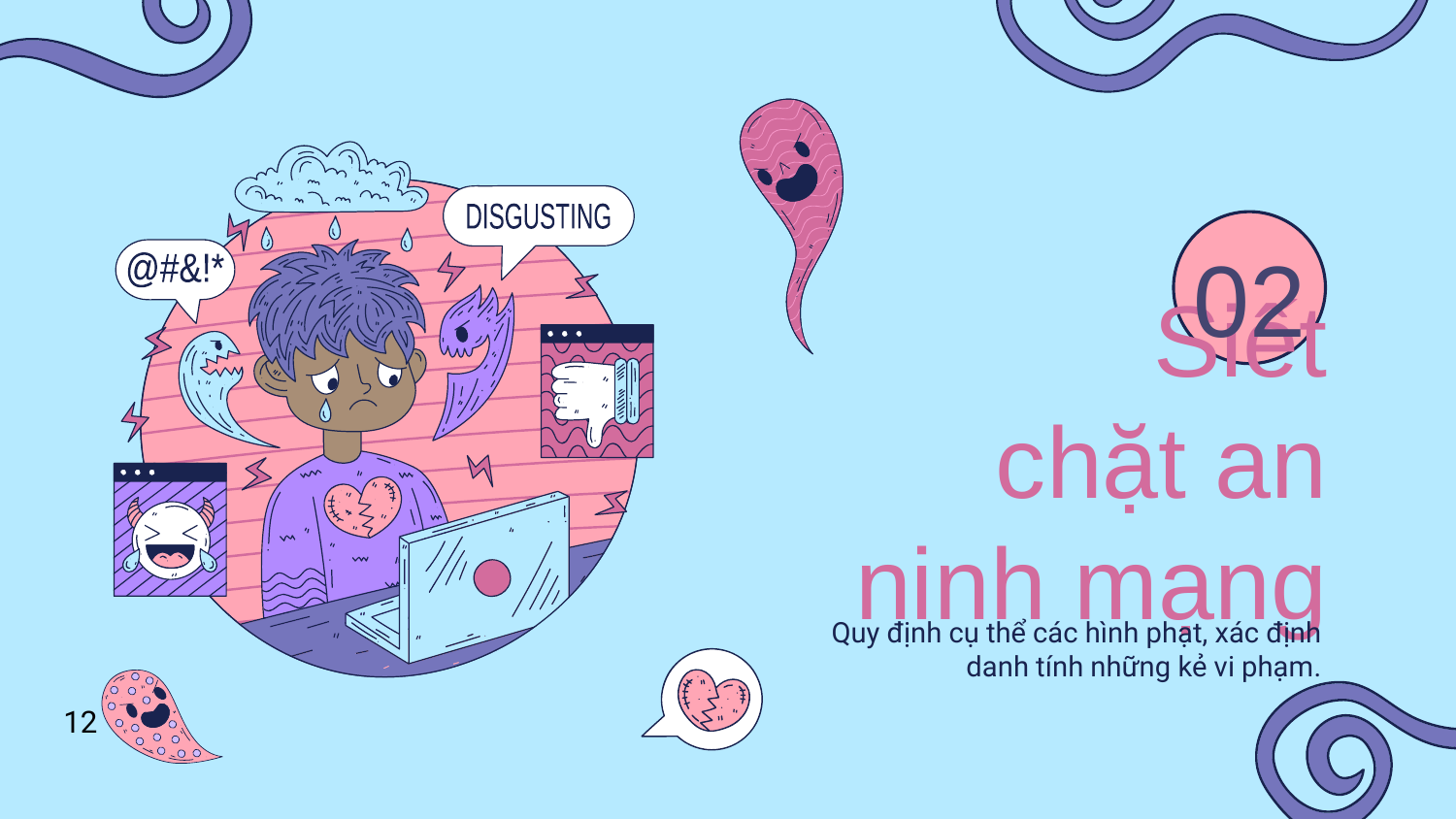

DISGUSTING

@#&!*

02
# Siết chặt an ninh mạng
Quy định cụ thể các hình phạt, xác định danh tính những kẻ vi phạm.

12